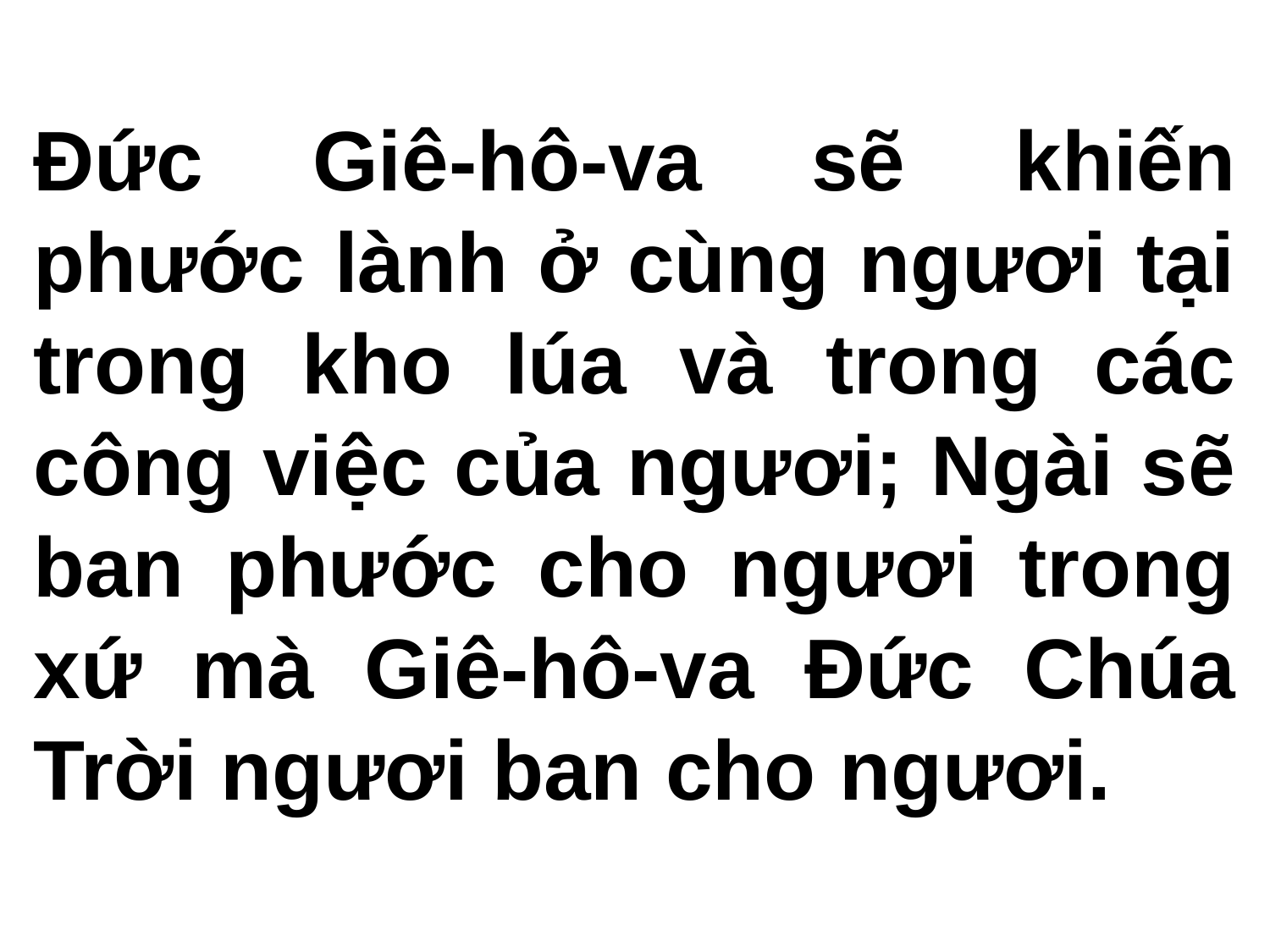

Đức Giê-hô-va sẽ khiến phước lành ở cùng ngươi tại trong kho lúa và trong các công việc của ngươi; Ngài sẽ ban phước cho ngươi trong xứ mà Giê-hô-va Đức Chúa Trời ngươi ban cho ngươi.